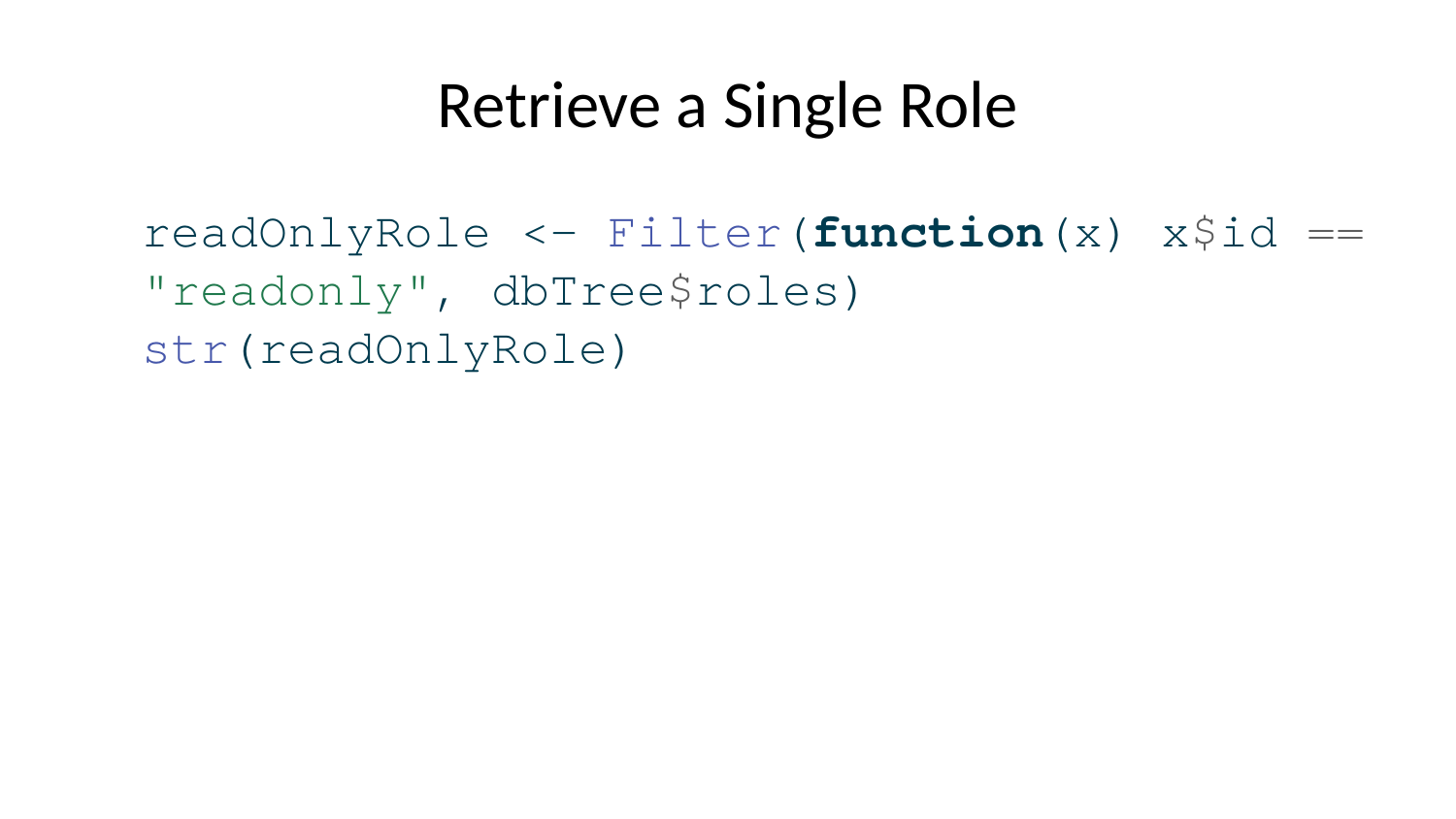

# Retrieve a Single Role
readOnlyRole <- Filter(function(x) x$id == "readonly", dbTree$roles)
str(readOnlyRole)